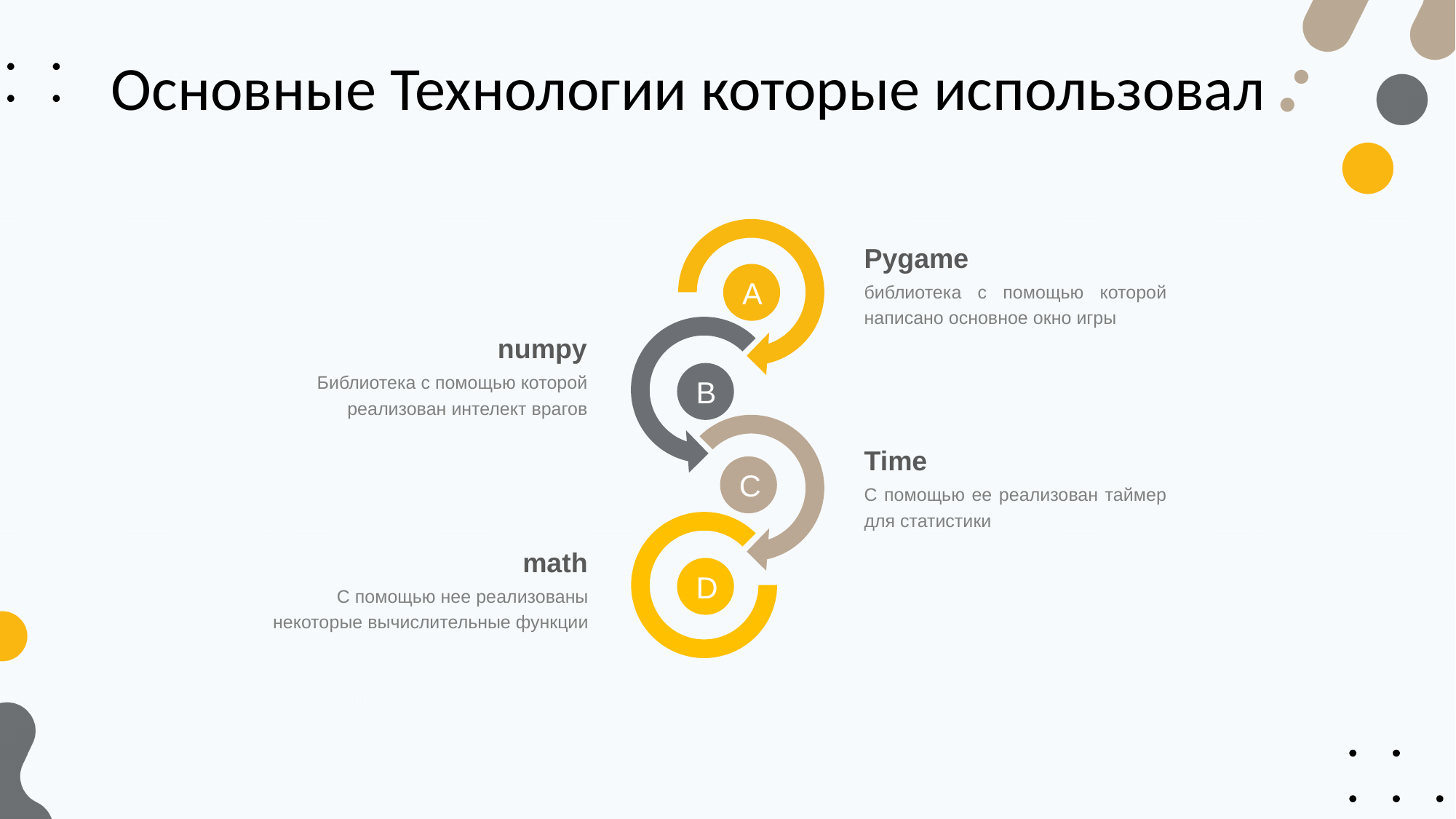

# Основные Технологии которые использовал

A

B

C

D

Pygame
библиотека с помощью которой написано основное окно игры
numpy
Библиотека с помощью которой реализован интелект врагов
Time
С помощью ее реализован таймер для статистики
math
С помощью нее реализованы некоторые вычислительные функции